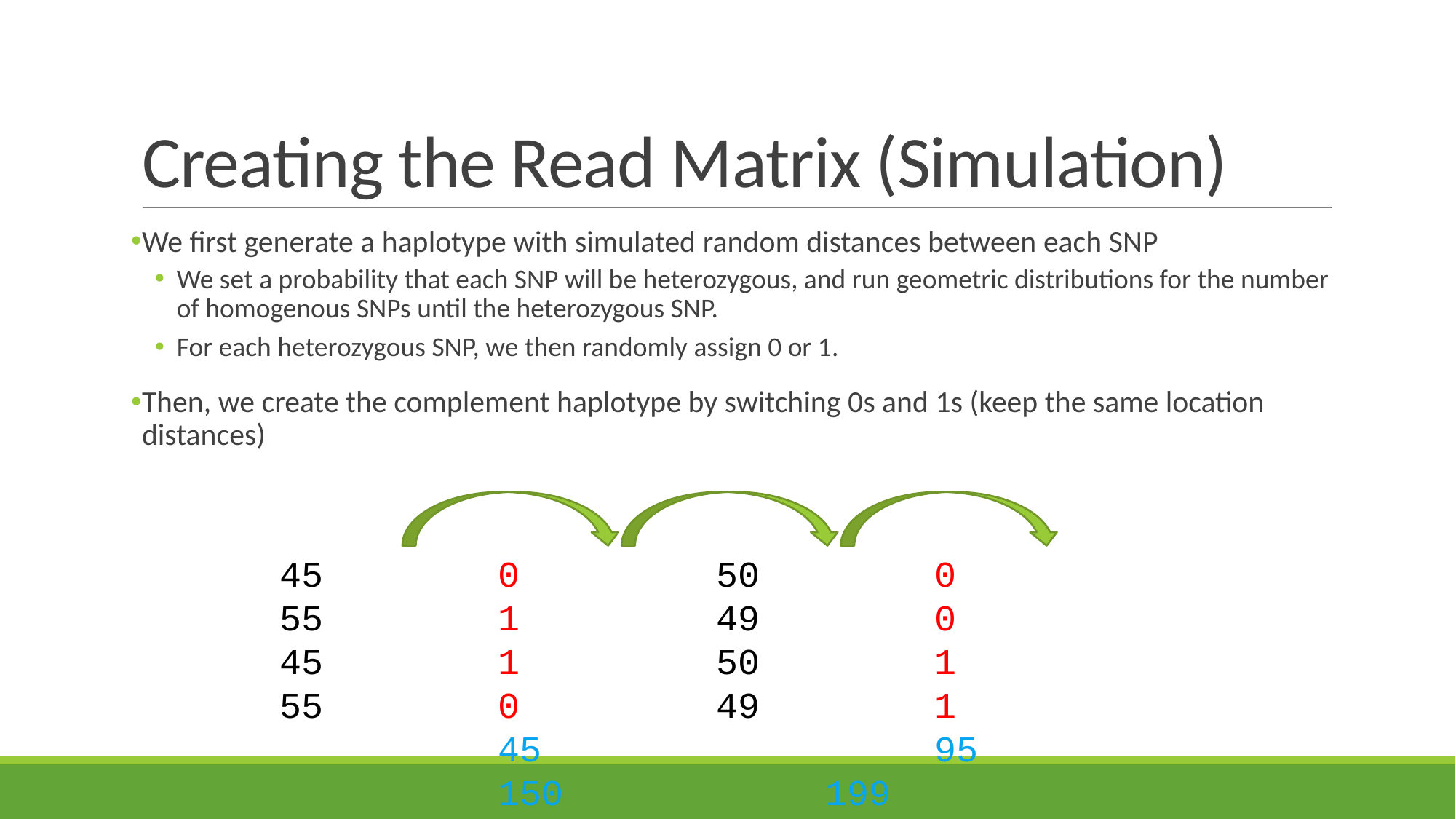

# Creating the Read Matrix (Simulation)
We first generate a haplotype with simulated random distances between each SNP
We set a probability that each SNP will be heterozygous, and run geometric distributions for the number of homogenous SNPs until the heterozygous SNP.
For each heterozygous SNP, we then randomly assign 0 or 1.
Then, we create the complement haplotype by switching 0s and 1s (keep the same location distances)

45		0		50		0		55		1		49		0
45		1		50		1		55		0		49		1
		45				95				150			199